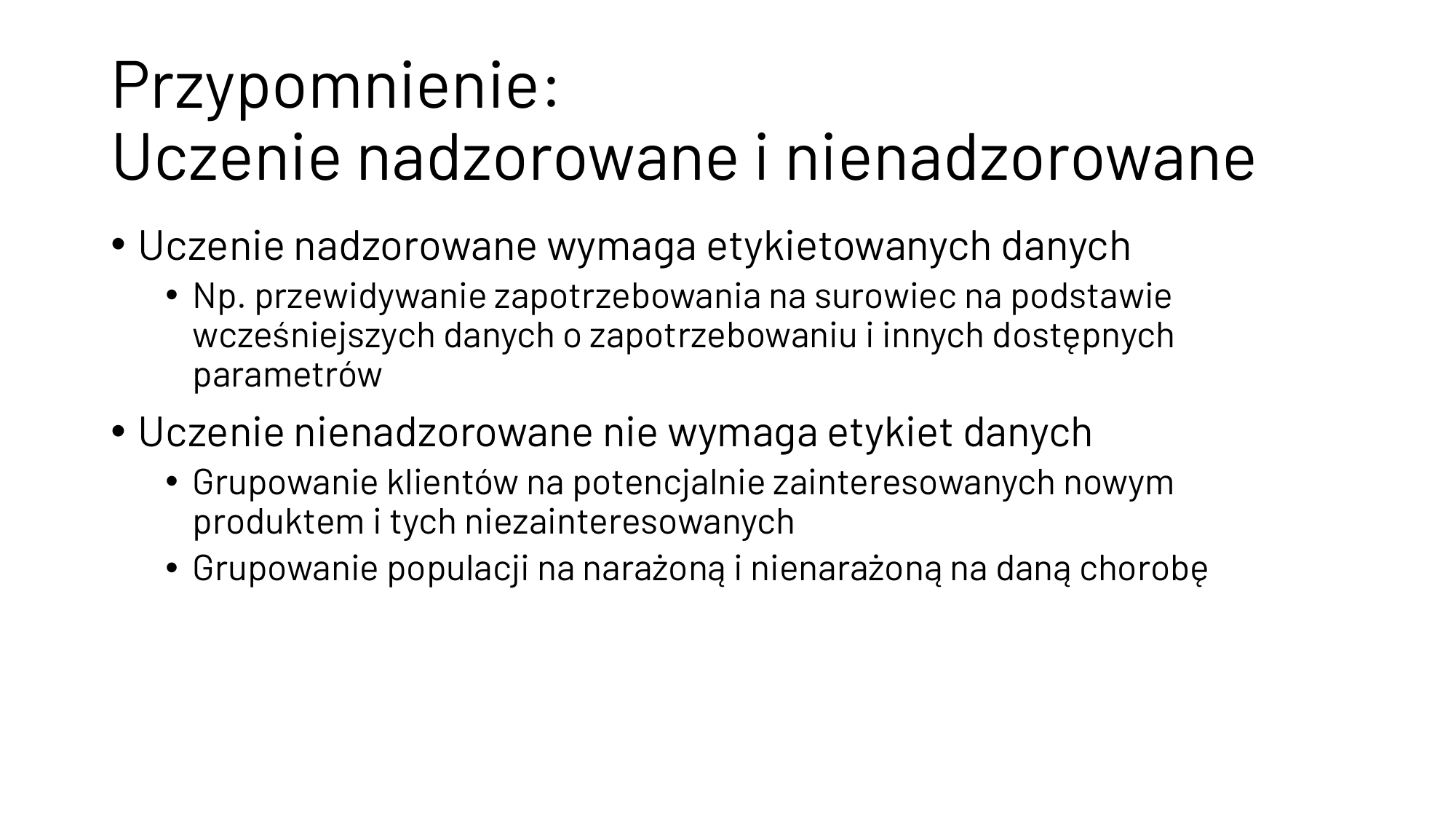

# Przypomnienie: Uczenie nadzorowane i nienadzorowane
Uczenie nadzorowane wymaga etykietowanych danych
Np. przewidywanie zapotrzebowania na surowiec na podstawie wcześniejszych danych o zapotrzebowaniu i innych dostępnych parametrów
Uczenie nienadzorowane nie wymaga etykiet danych
Grupowanie klientów na potencjalnie zainteresowanych nowym produktem i tych niezainteresowanych
Grupowanie populacji na narażoną i nienarażoną na daną chorobę